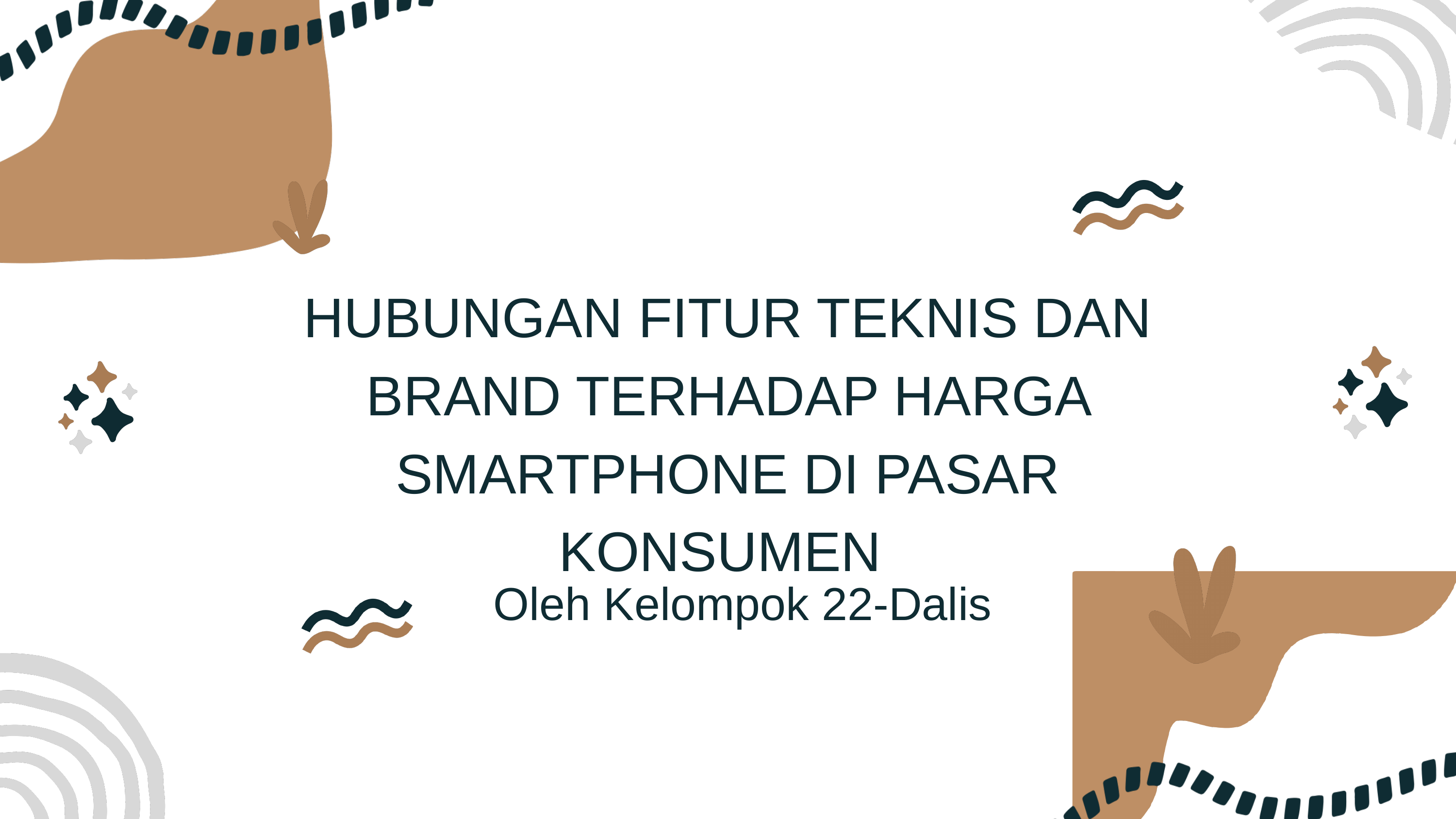

HUBUNGAN FITUR TEKNIS DAN BRAND TERHADAP HARGA SMARTPHONE DI PASAR KONSUMEN

Oleh Kelompok 22-Dalis